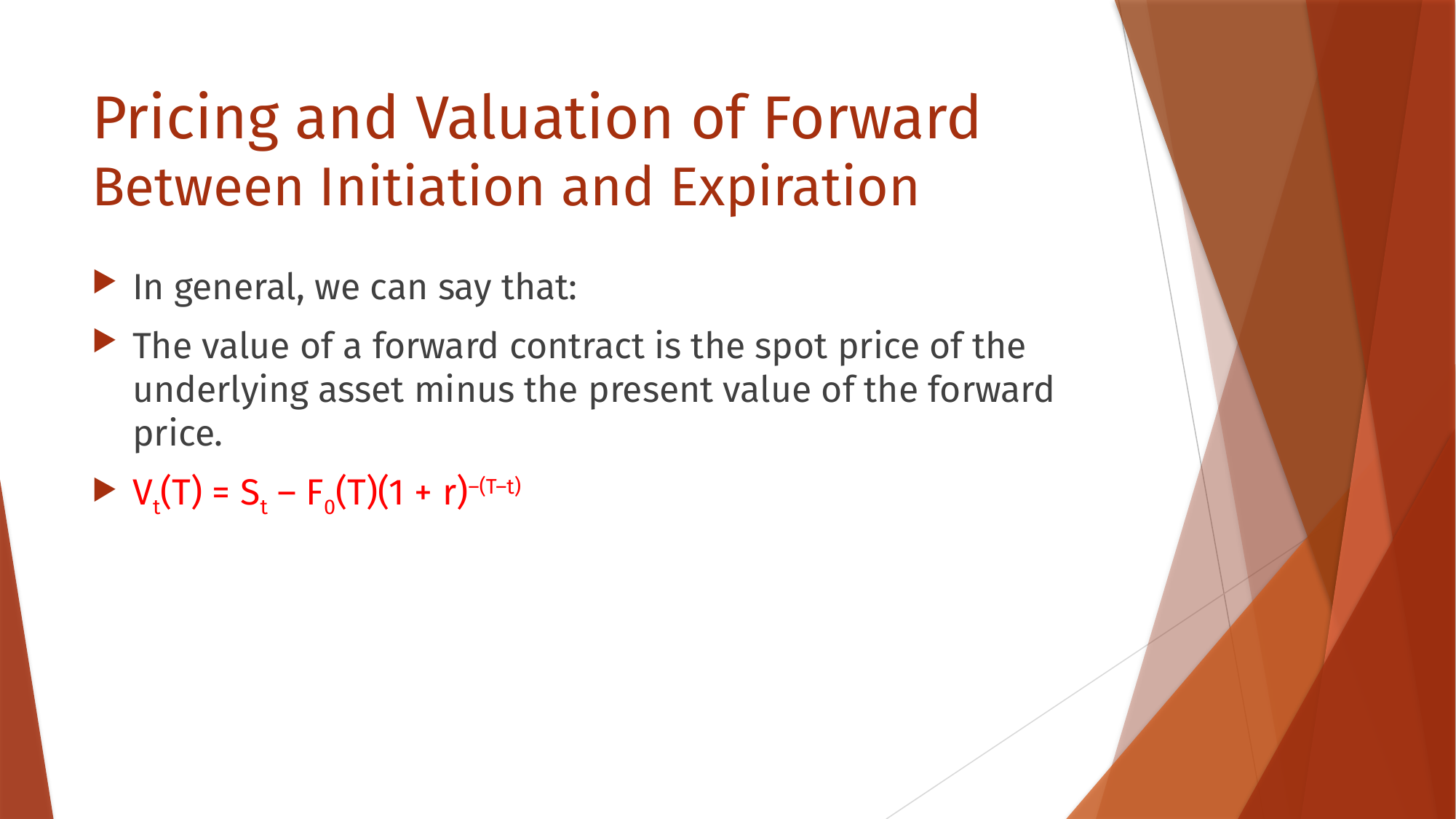

# Pricing and Valuation of Forward Between Initiation and Expiration
In general, we can say that:
The value of a forward contract is the spot price of the underlying asset minus the present value of the forward price.
Vt(T) = St – F0(T)(1 + r)–(T–t)